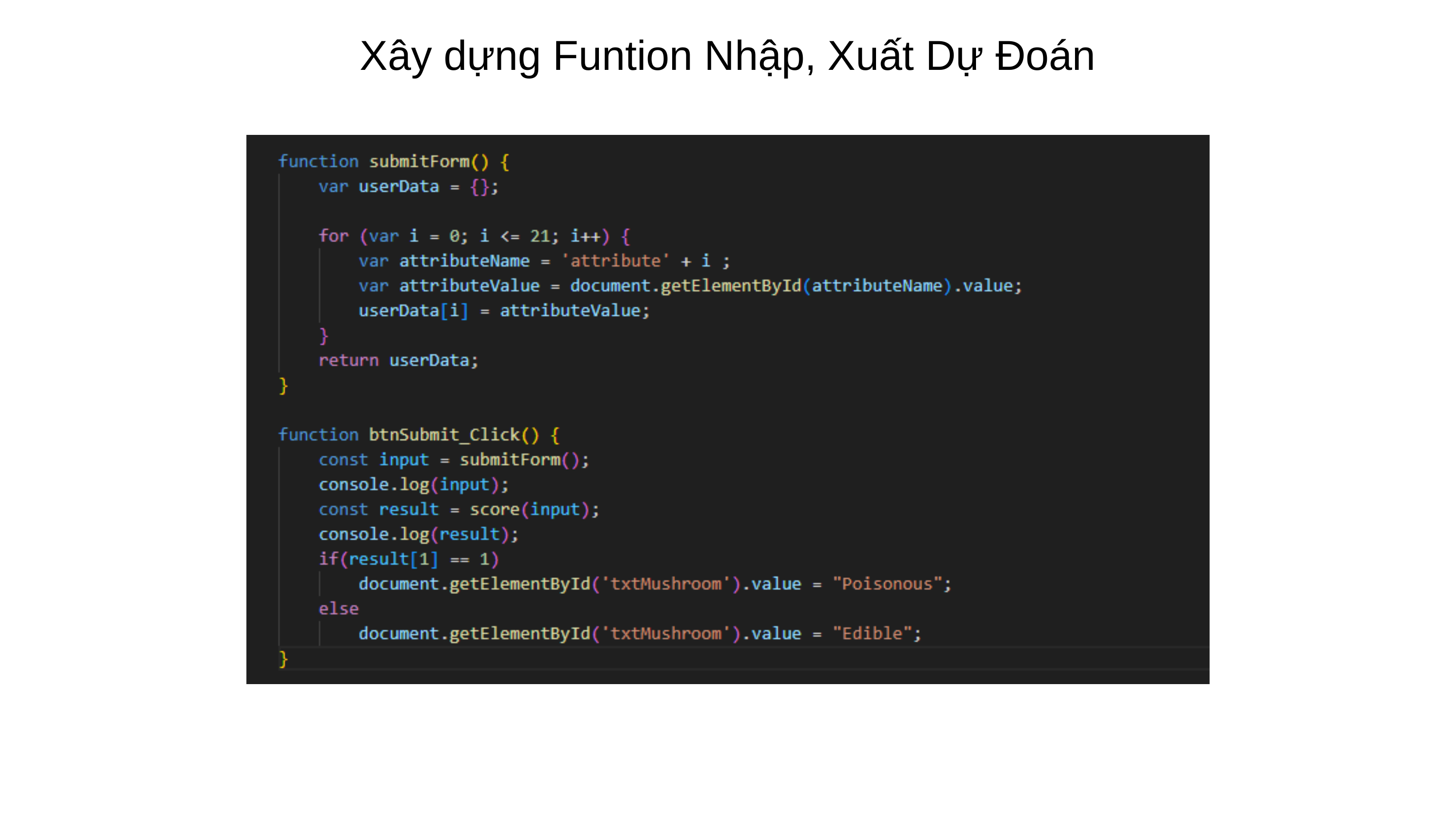

Xây dựng Funtion Nhập, Xuất Dự Đoán